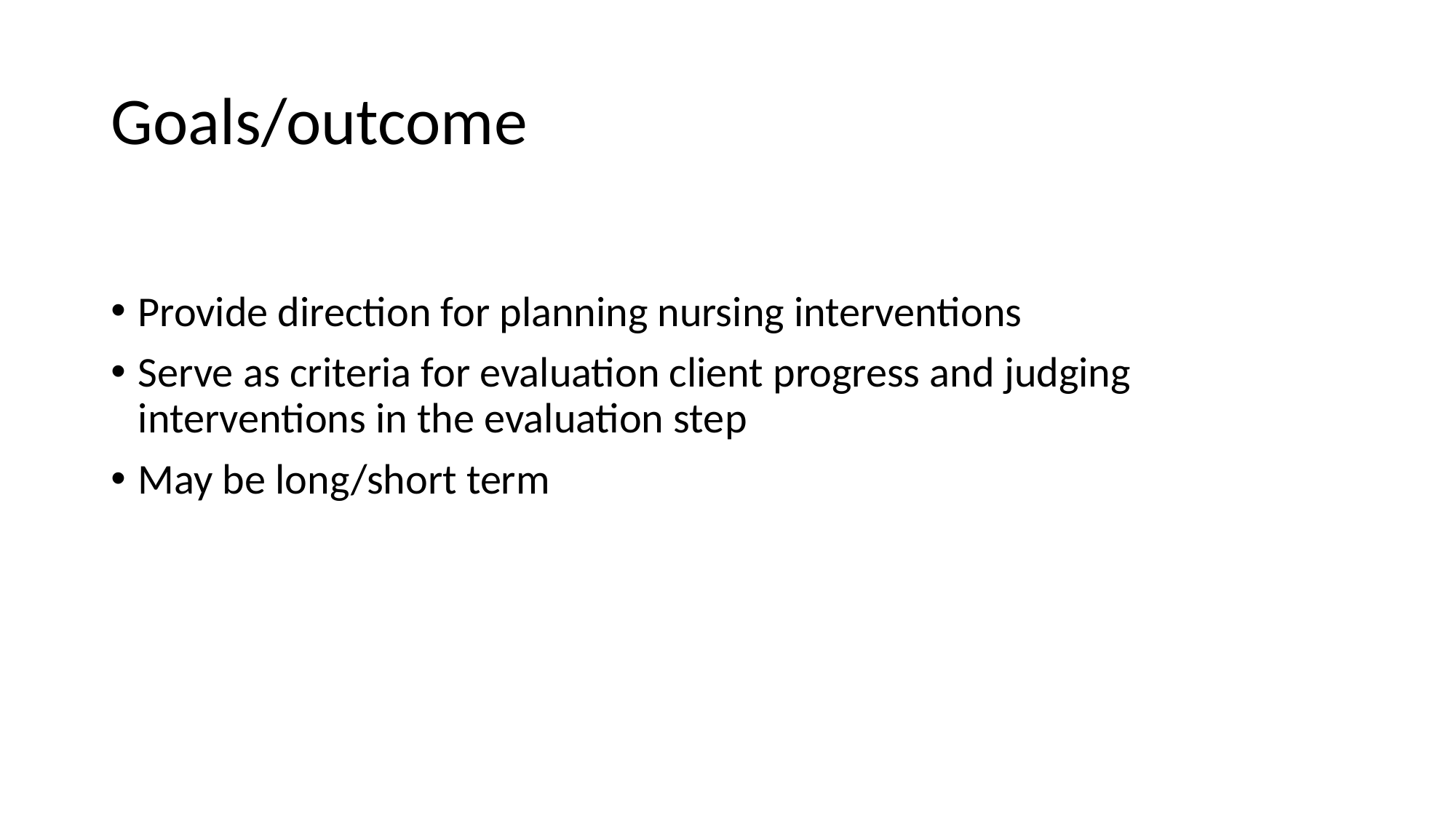

# Goals/outcome

Provide direction for planning nursing interventions
Serve as criteria for evaluation client progress and judging interventions in the evaluation step
May be long/short term